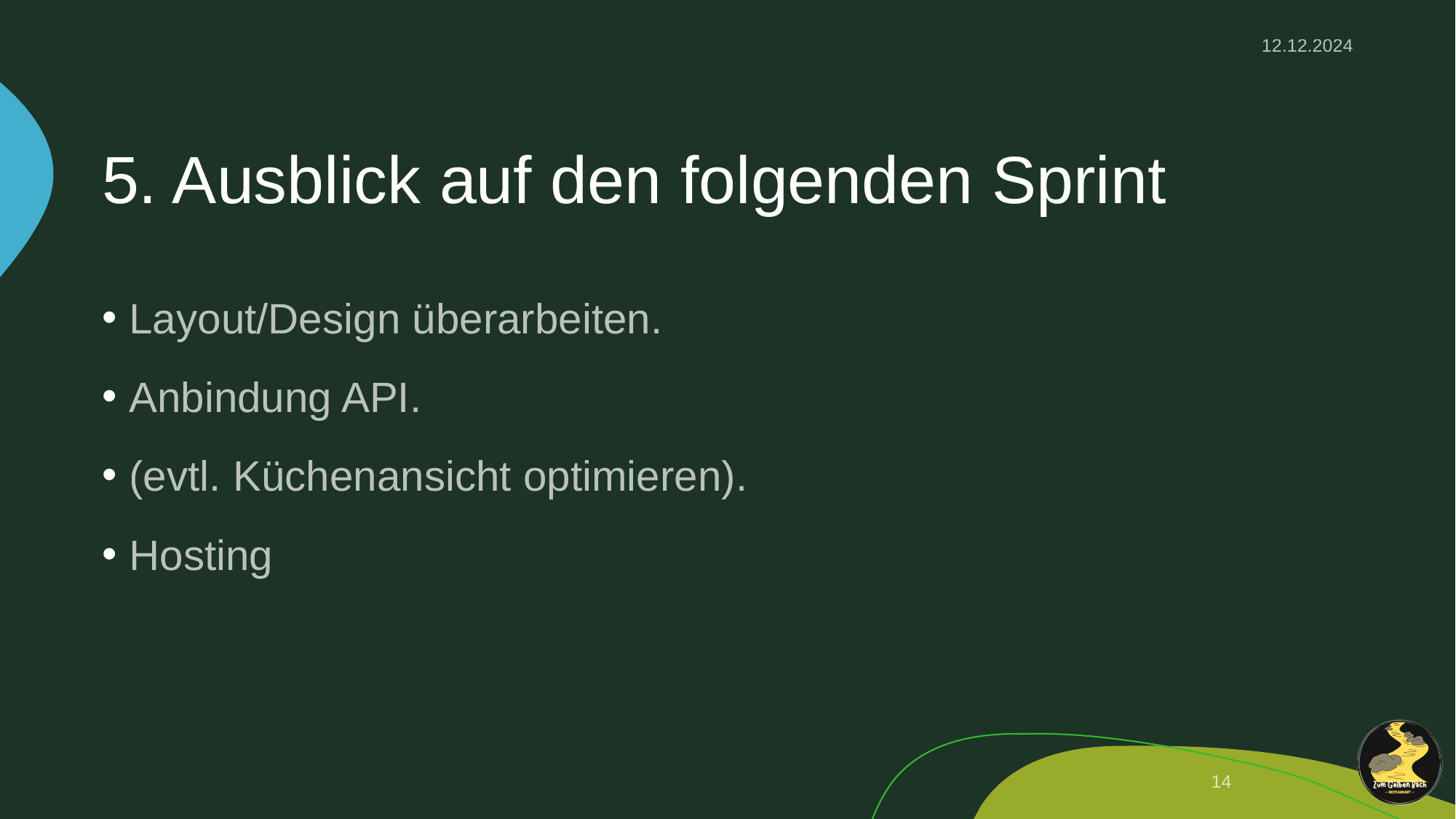

12.12.2024
# 5. Ausblick auf den folgenden Sprint
Layout/Design überarbeiten.
Anbindung API.
(evtl. Küchenansicht optimieren).
Hosting
14